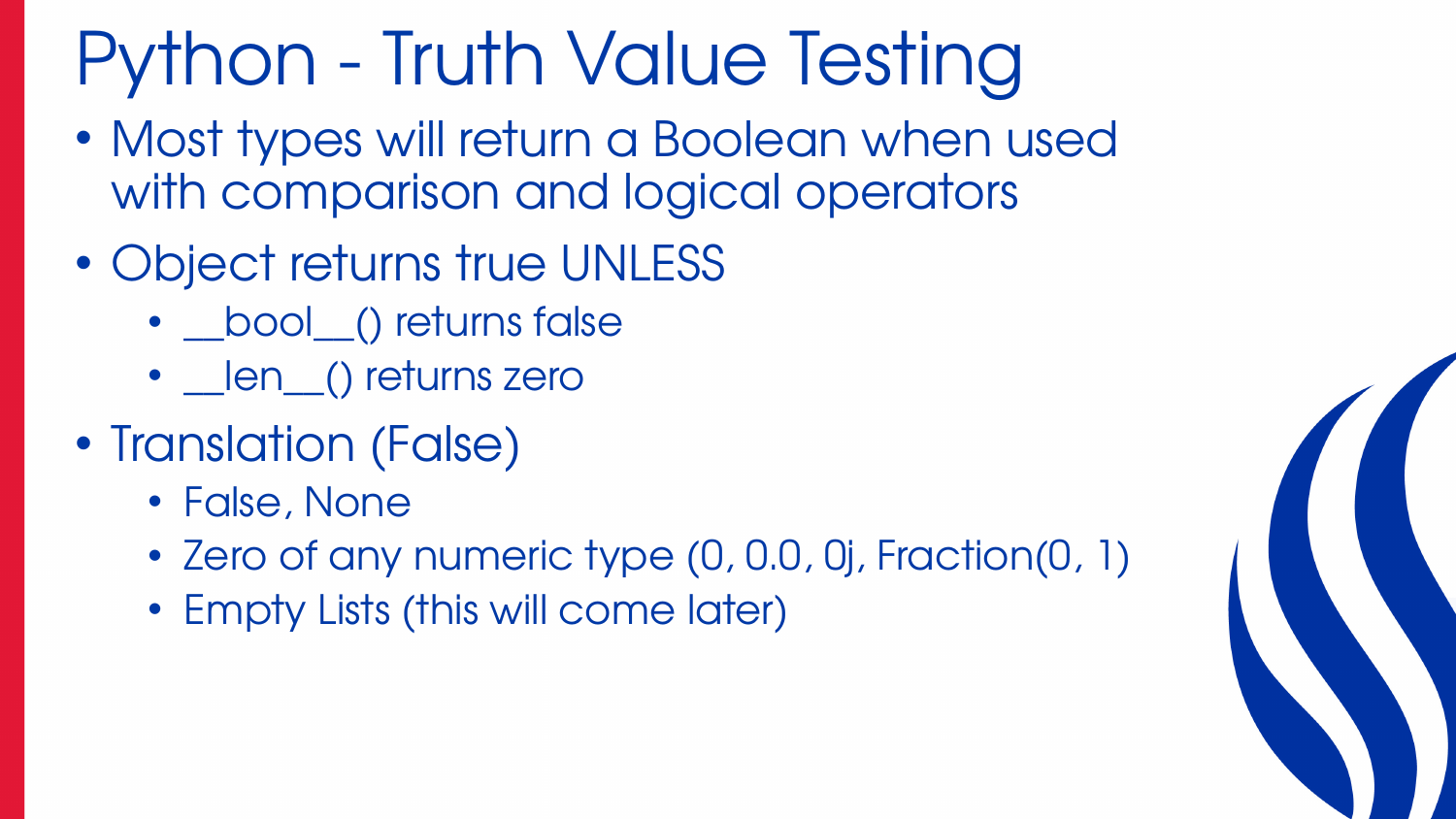

# Python - Truth Value Testing
Most types will return a Boolean when used with comparison and logical operators
Object returns true UNLESS
__bool__() returns false
__len__() returns zero
Translation (False)
False, None
Zero of any numeric type (0, 0.0, 0j, Fraction(0, 1)
Empty Lists (this will come later)